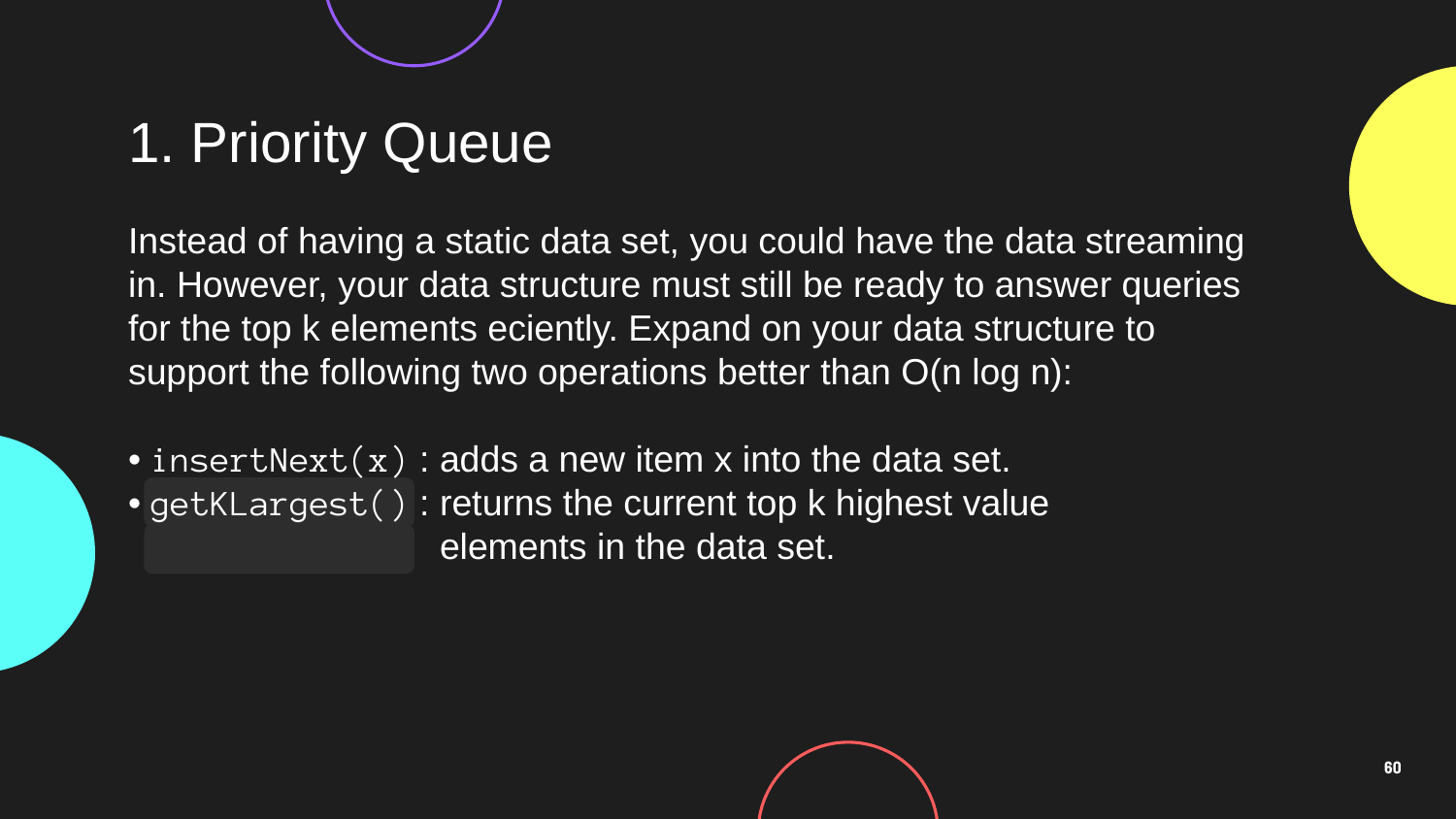

# 1. Priority Queue
Instead of having a static data set, you could have the data streaming in. However, your data structure must still be ready to answer queries for the top k elements eciently. Expand on your data structure to support the following two operations better than O(n log n):

• insertNext(x)	: adds a new item x into the data set.
• getKLargest()	: returns the current top k highest value
 		  elements in the data set.

60